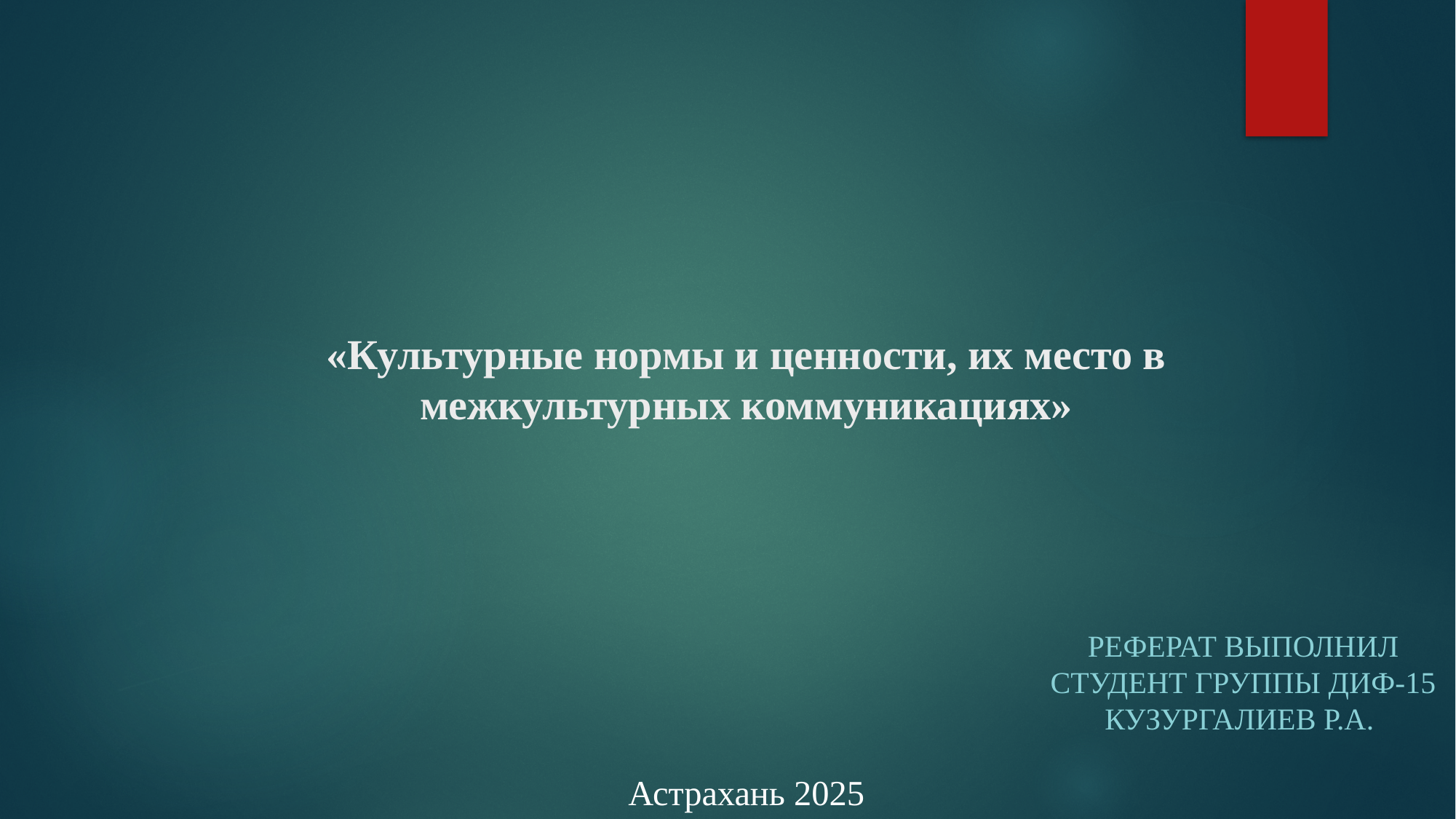

# «Культурные нормы и ценности, их место в межкультурных коммуникациях»
Реферат выполнил студент группы ДИФ-15 Кузургалиев Р.А.

Астрахань 2025